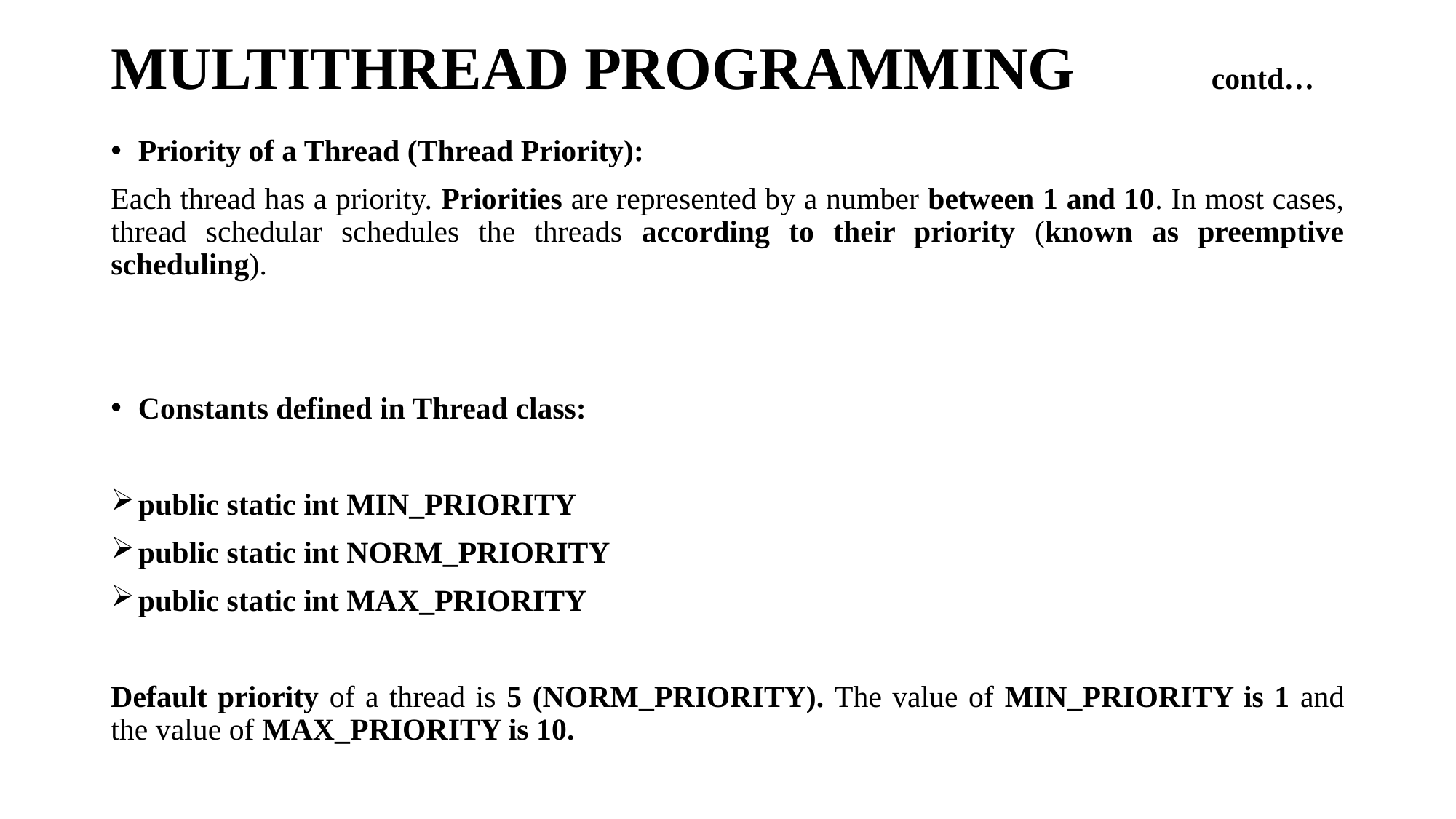

# MULTITHREAD PROGRAMMING         contd…
Priority of a Thread (Thread Priority):
Each thread has a priority. Priorities are represented by a number between 1 and 10. In most cases, thread schedular schedules the threads according to their priority (known as preemptive scheduling).

Constants defined in Thread class:

public static int MIN_PRIORITY
public static int NORM_PRIORITY
public static int MAX_PRIORITY

Default priority of a thread is 5 (NORM_PRIORITY). The value of MIN_PRIORITY is 1 and the value of MAX_PRIORITY is 10.